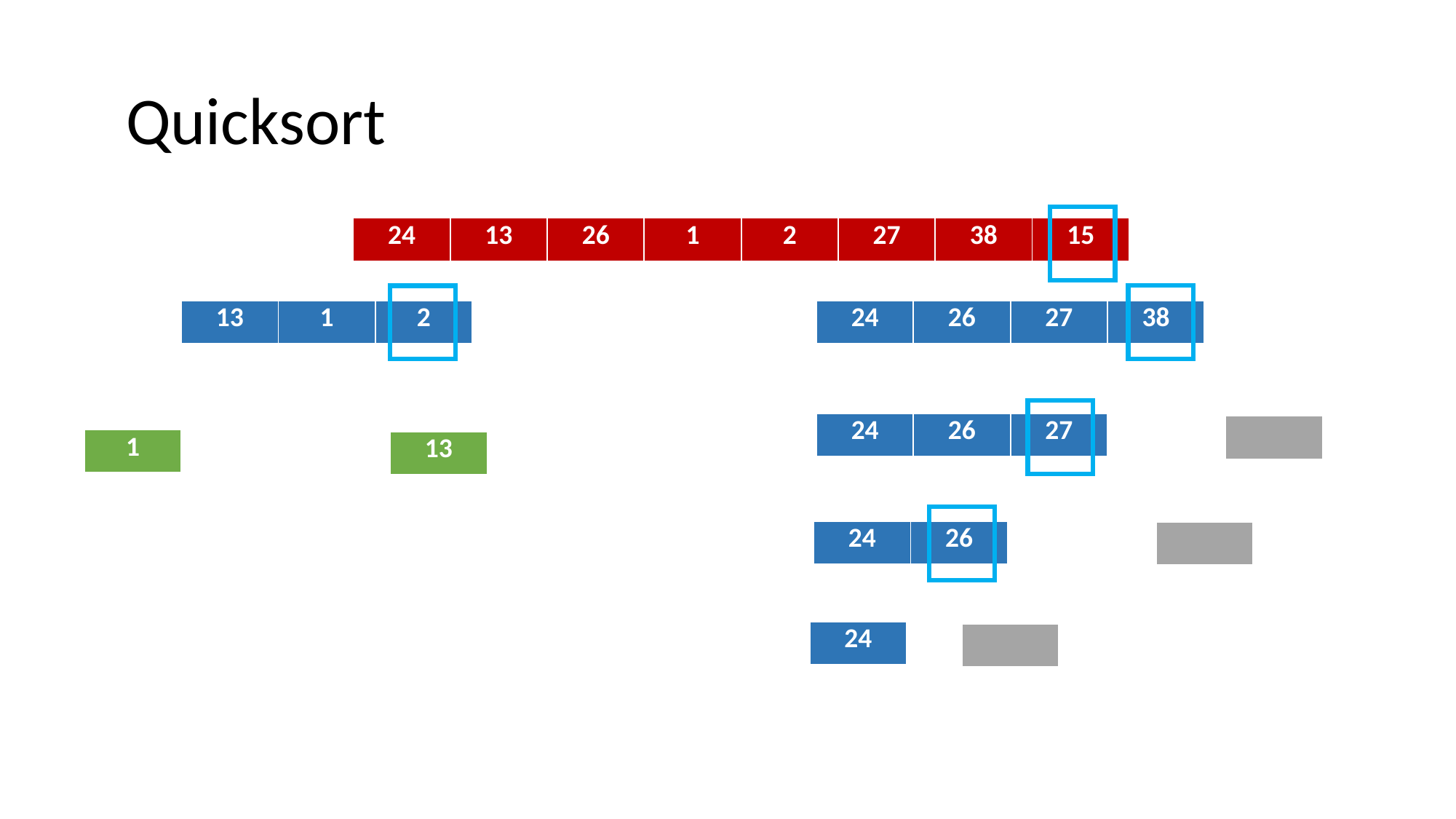

# Quicksort

| 24 | 13 | 26 | 1 | 2 | 27 | 38 | 15 |
| --- | --- | --- | --- | --- | --- | --- | --- |

| 13 | 1 | 2 |
| --- | --- | --- |
| 24 | 26 | 27 | 38 |
| --- | --- | --- | --- |

| 24 | 26 | 27 |
| --- | --- | --- |
|  |
| --- |
| 1 |
| --- |
| 13 |
| --- |

| 24 | 26 |
| --- | --- |
|  |
| --- |
| 24 |
| --- |
|  |
| --- |